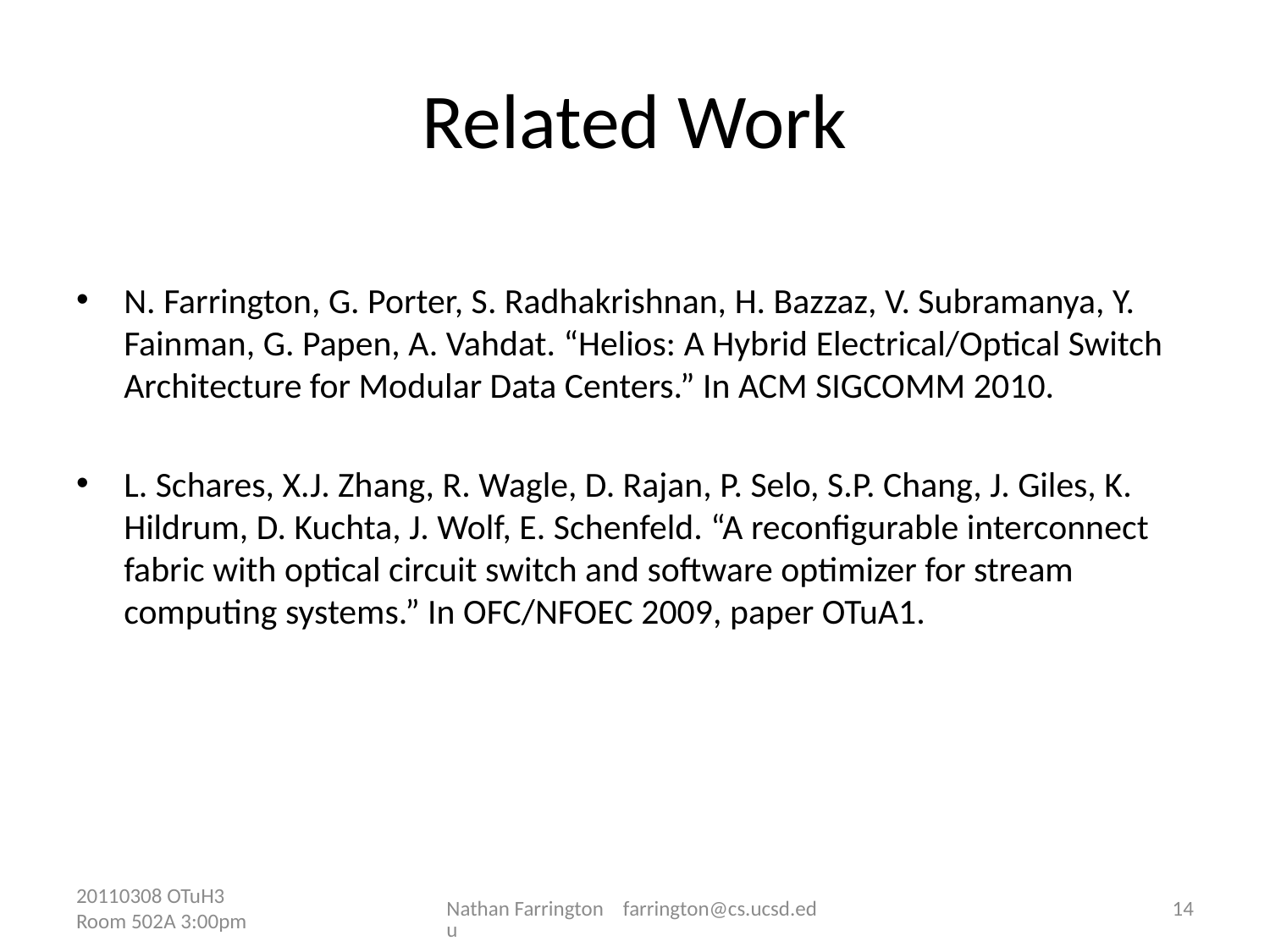

# Related Work

N. Farrington, G. Porter, S. Radhakrishnan, H. Bazzaz, V. Subramanya, Y. Fainman, G. Papen, A. Vahdat. “Helios: A Hybrid Electrical/Optical Switch Architecture for Modular Data Centers.” In ACM SIGCOMM 2010.

L. Schares, X.J. Zhang, R. Wagle, D. Rajan, P. Selo, S.P. Chang, J. Giles, K. Hildrum, D. Kuchta, J. Wolf, E. Schenfeld. “A reconfigurable interconnect fabric with optical circuit switch and software optimizer for stream computing systems.” In OFC/NFOEC 2009, paper OTuA1.

20110308 OTuH3                 Room 502A 3:00pm
Nathan Farrington    farrington@cs.ucsd.edu
14